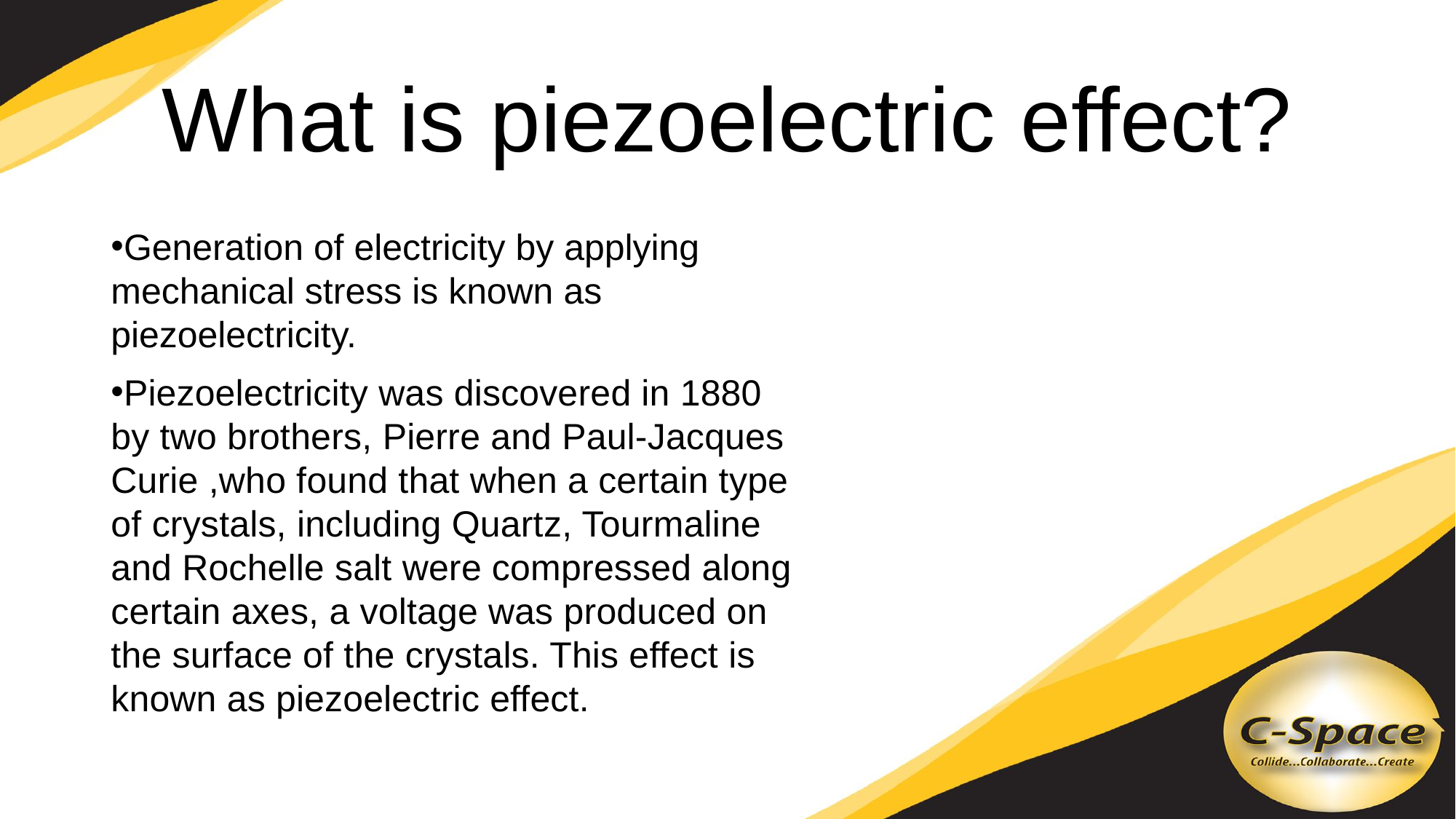

# What is piezoelectric effect?
Generation of electricity by applying mechanical stress is known as piezoelectricity.
Piezoelectricity was discovered in 1880 by two brothers, Pierre and Paul-Jacques Curie ,who found that when a certain type of crystals, including Quartz, Tourmaline and Rochelle salt were compressed along certain axes, a voltage was produced on the surface of the crystals. This effect is known as piezoelectric effect.